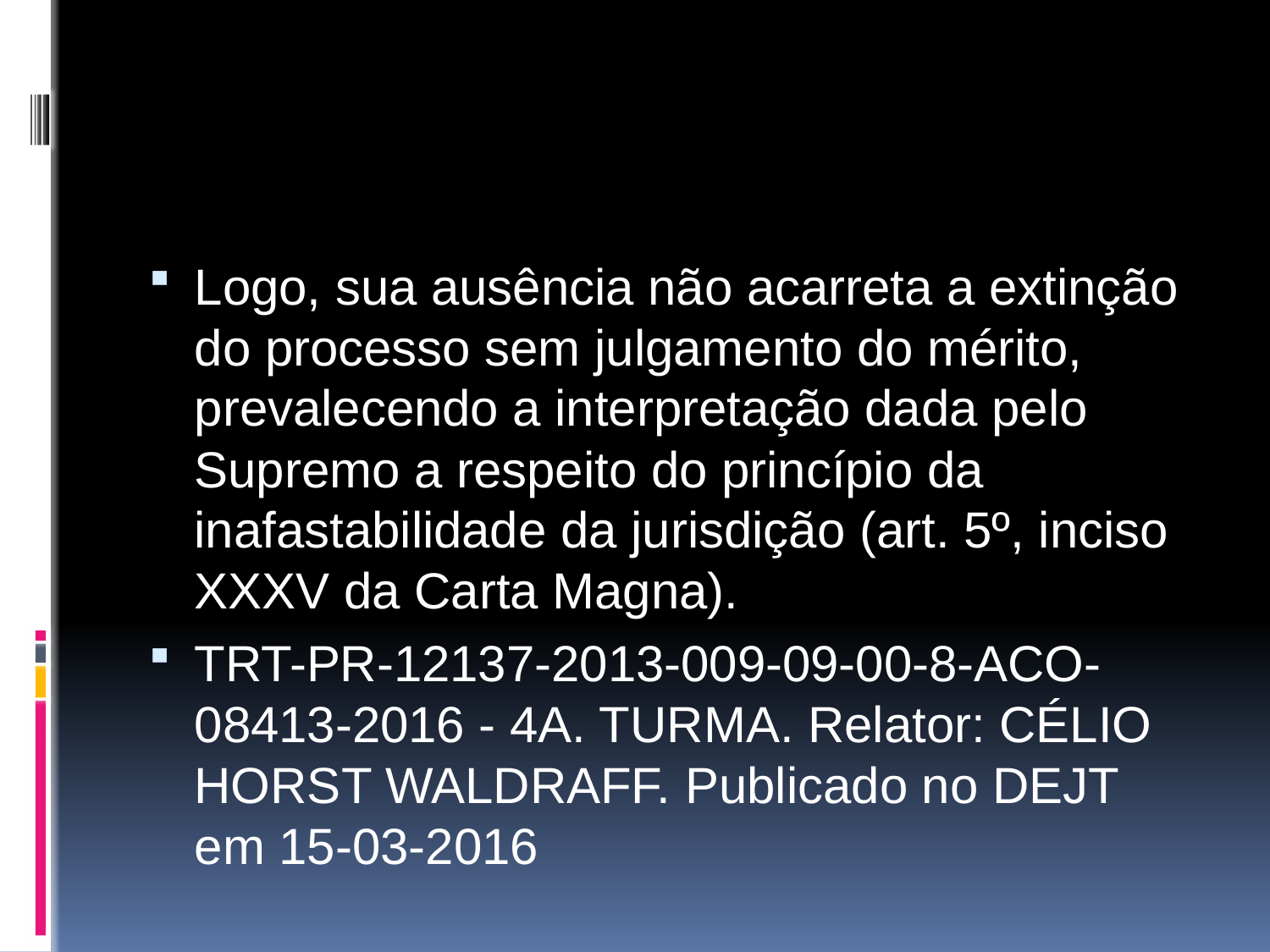

#
Logo, sua ausência não acarreta a extinção do processo sem julgamento do mérito, prevalecendo a interpretação dada pelo Supremo a respeito do princípio da inafastabilidade da jurisdição (art. 5º, inciso XXXV da Carta Magna).
TRT-PR-12137-2013-009-09-00-8-ACO-08413-2016 - 4A. TURMA. Relator: CÉLIO HORST WALDRAFF. Publicado no DEJT em 15-03-2016